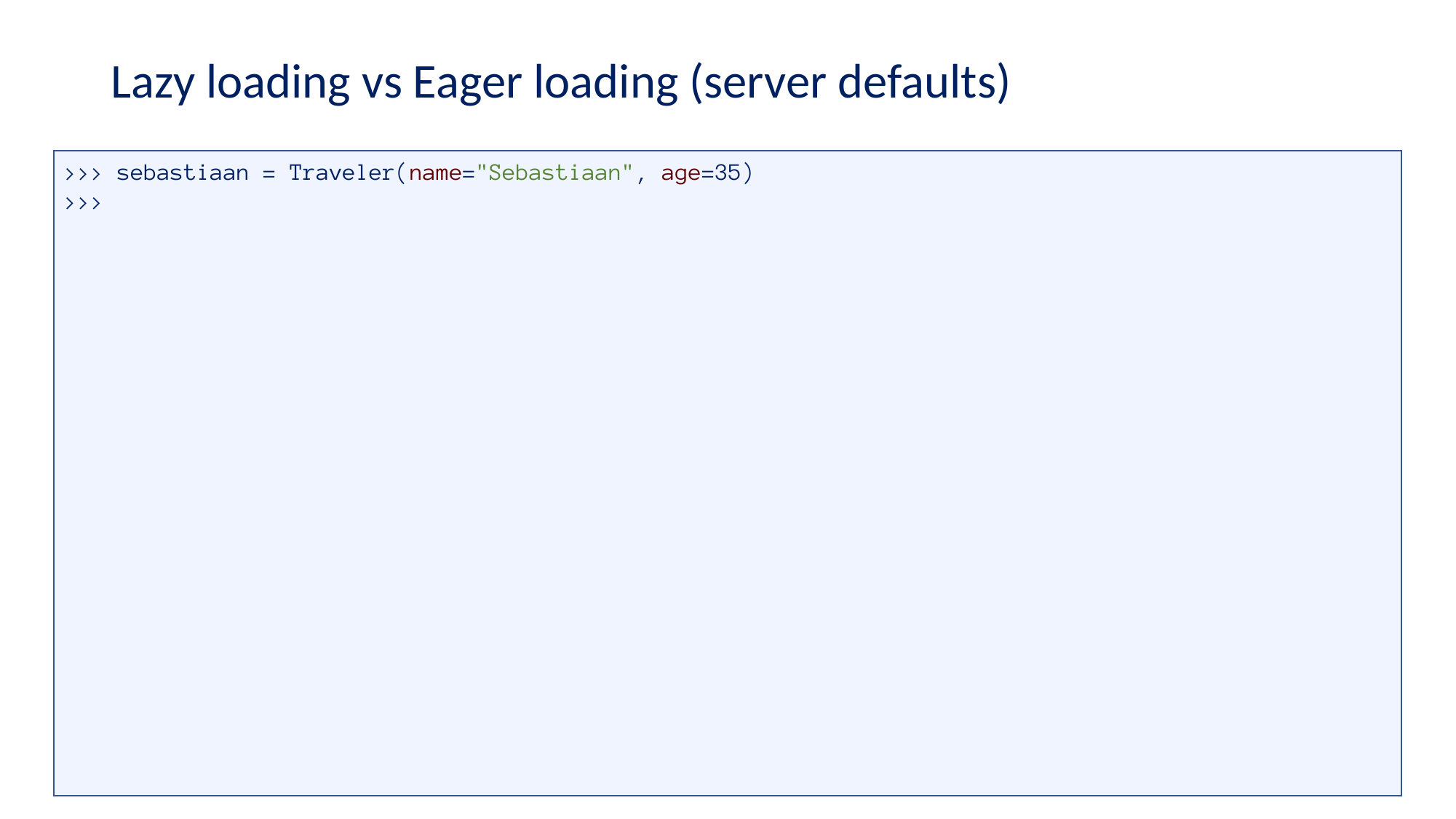

# Lazy loading vs Eager loading (server defaults)
>>> sebastiaan = Traveler(name="Sebastiaan", age=35)
>>>